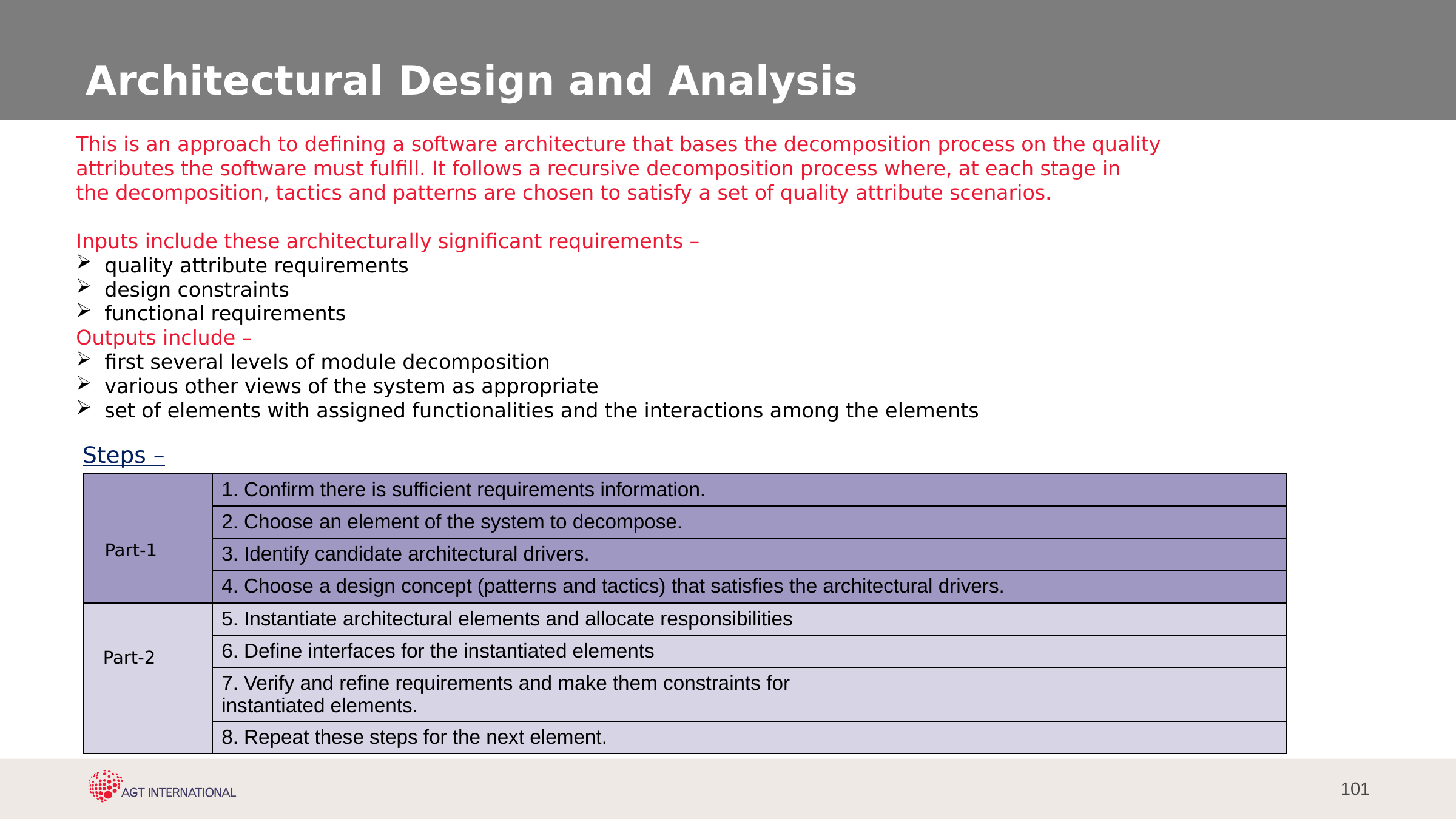

# Architectural Design and Analysis
This is an approach to defining a software architecture that bases the decomposition process on the quality
attributes the software must fulfill. It follows a recursive decomposition process where, at each stage in
the decomposition, tactics and patterns are chosen to satisfy a set of quality attribute scenarios.

Inputs include these architecturally significant requirements –
quality attribute requirements
design constraints
functional requirements
Outputs include –
first several levels of module decomposition
various other views of the system as appropriate
set of elements with assigned functionalities and the interactions among the elements
Steps –

|  | 1. Confirm there is sufficient requirements information. |
| --- | --- |
|  | 2. Choose an element of the system to decompose. |
|  | 3. Identify candidate architectural drivers. |
|  | 4. Choose a design concept (patterns and tactics) that satisfies the architectural drivers. |
|  | 5. Instantiate architectural elements and allocate responsibilities |
|  | 6. Define interfaces for the instantiated elements |
|  | 7. Verify and refine requirements and make them constraints for instantiated elements. |
|  | 8. Repeat these steps for the next element. |
Part-1
Part-2